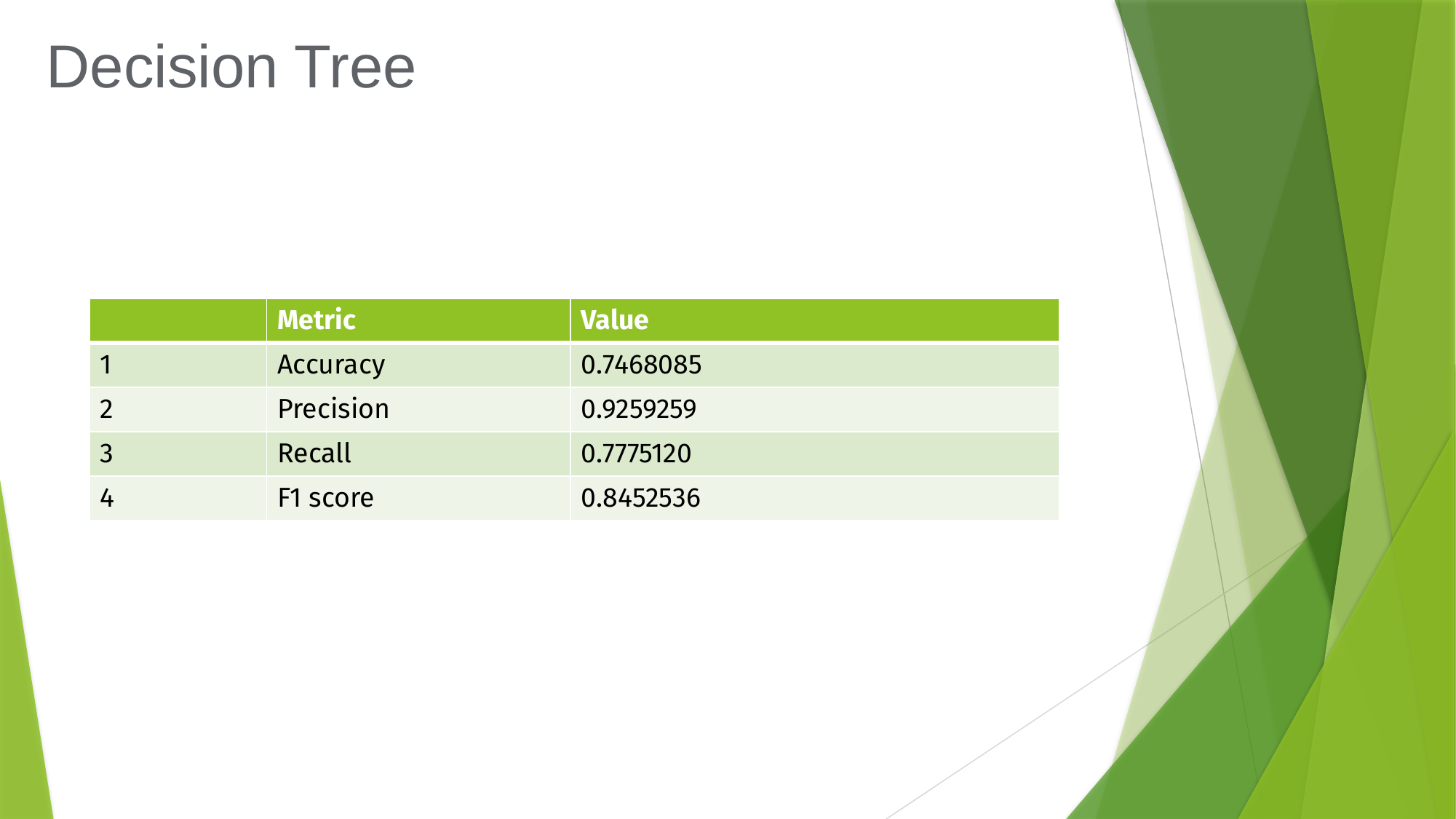

Decision Tree
|  | Metric | Value |
| --- | --- | --- |
| 1 | Accuracy | 0.7468085 |
| 2 | Precision | 0.9259259 |
| 3 | Recall | 0.7775120 |
| 4 | F1 score | 0.8452536 |